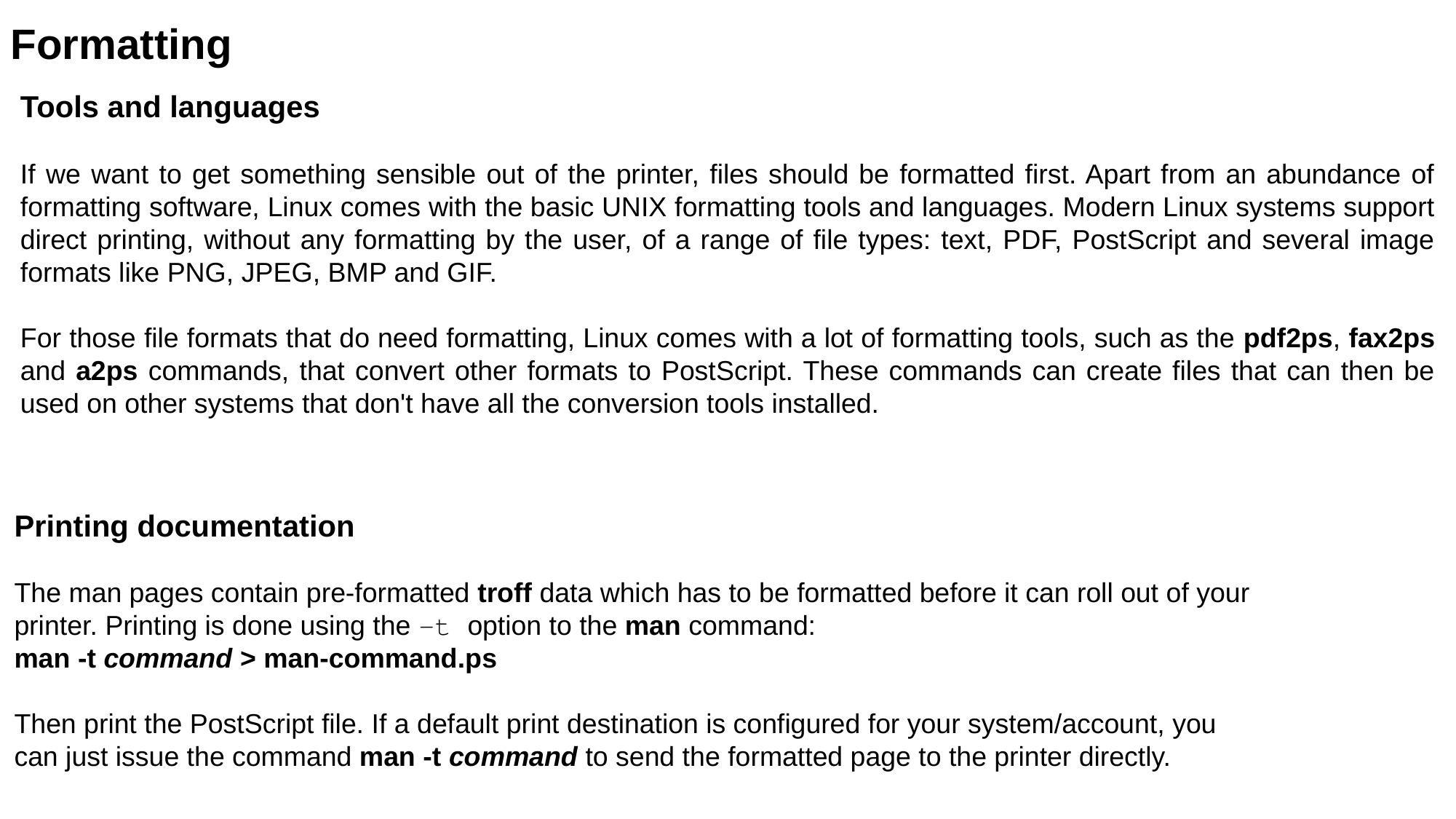

Formatting
Tools and languages

If we want to get something sensible out of the printer, files should be formatted first. Apart from an abundance of formatting software, Linux comes with the basic UNIX formatting tools and languages. Modern Linux systems support direct printing, without any formatting by the user, of a range of file types: text, PDF, PostScript and several image formats like PNG, JPEG, BMP and GIF.

For those file formats that do need formatting, Linux comes with a lot of formatting tools, such as the pdf2ps, fax2ps and a2ps commands, that convert other formats to PostScript. These commands can create files that can then be used on other systems that don't have all the conversion tools installed.
Printing documentation

The man pages contain pre-formatted troff data which has to be formatted before it can roll out of your
printer. Printing is done using the -t option to the man command:
man -t command > man-command.ps

Then print the PostScript file. If a default print destination is configured for your system/account, you
can just issue the command man -t command to send the formatted page to the printer directly.